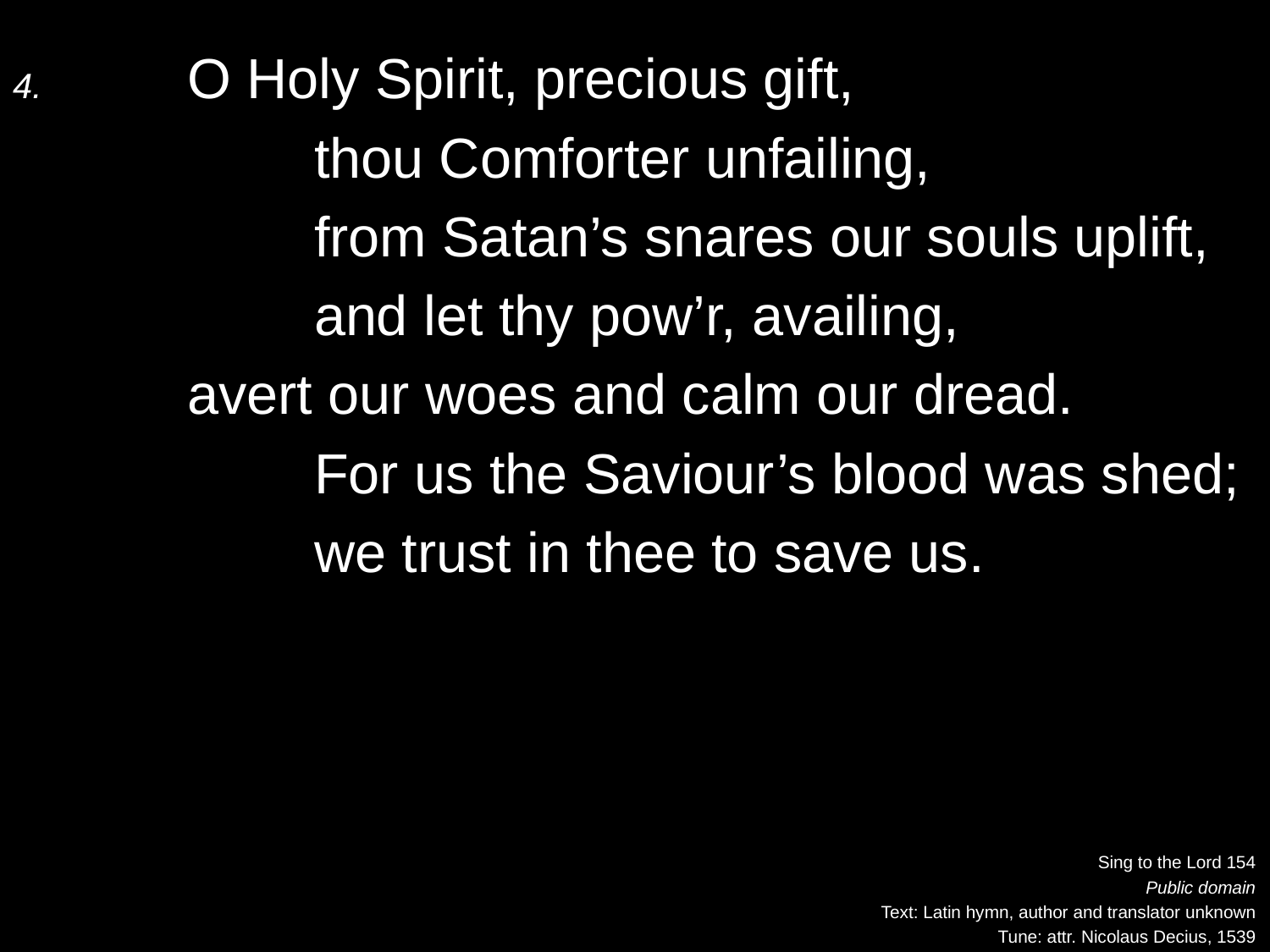

4.	O Holy Spirit, precious gift,
		thou Comforter unfailing,
		from Satan’s snares our souls uplift,
		and let thy pow’r, availing,
	avert our woes and calm our dread.
		For us the Saviour’s blood was shed;
		we trust in thee to save us.
Sing to the Lord 154
Public domain
Text: Latin hymn, author and translator unknown
Tune: attr. Nicolaus Decius, 1539